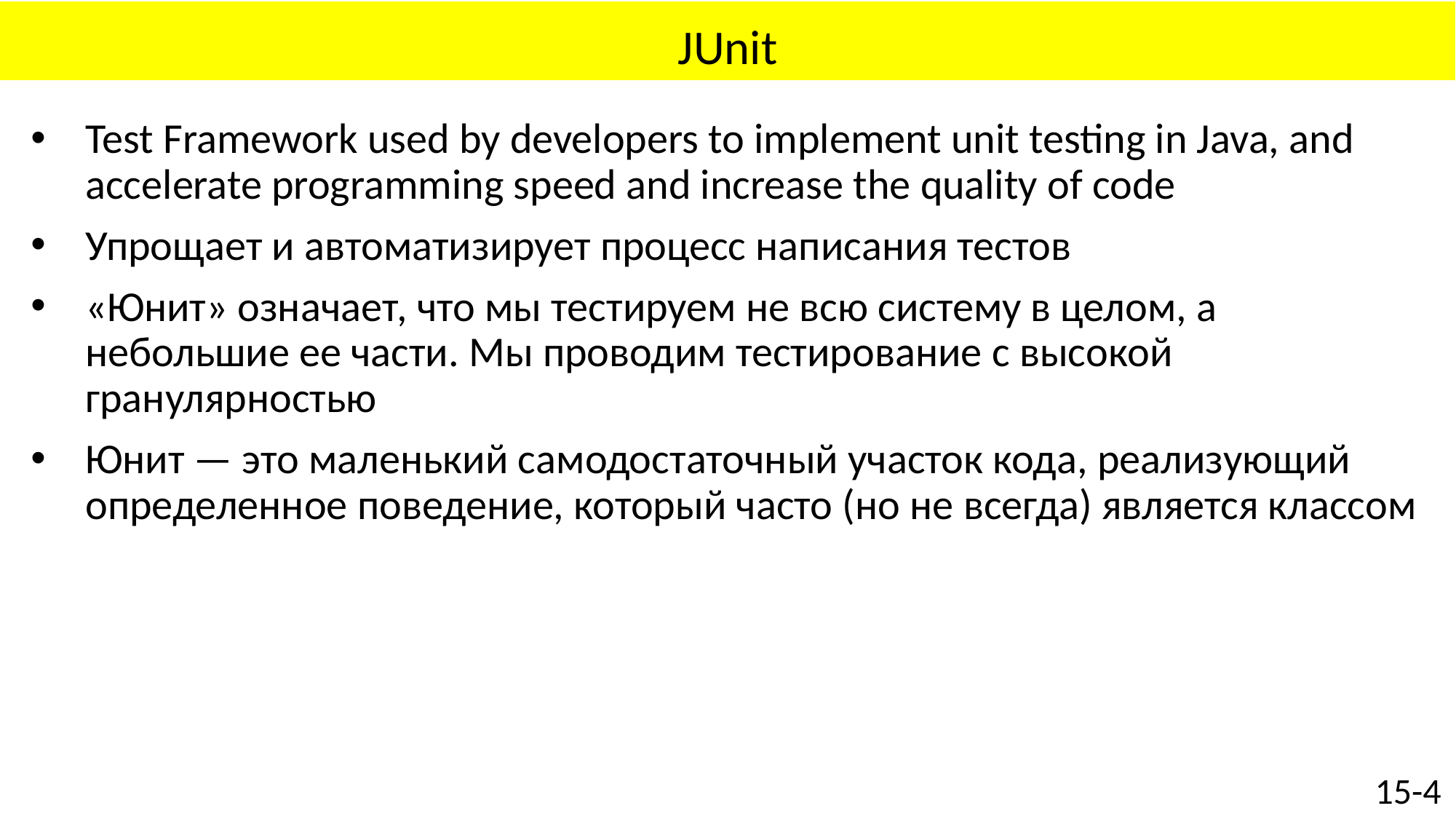

# JUnit
Test Framework used by developers to implement unit testing in Java, and accelerate programming speed and increase the quality of code
Упрощает и автоматизирует процесс написания тестов
«Юнит» означает, что мы тестируем не всю систему в целом, а небольшие ее части. Мы проводим тестирование с высокой гранулярностью
Юнит — это маленький самодостаточный участок кода, реализующий определенное поведение, который часто (но не всегда) является классом

15-4